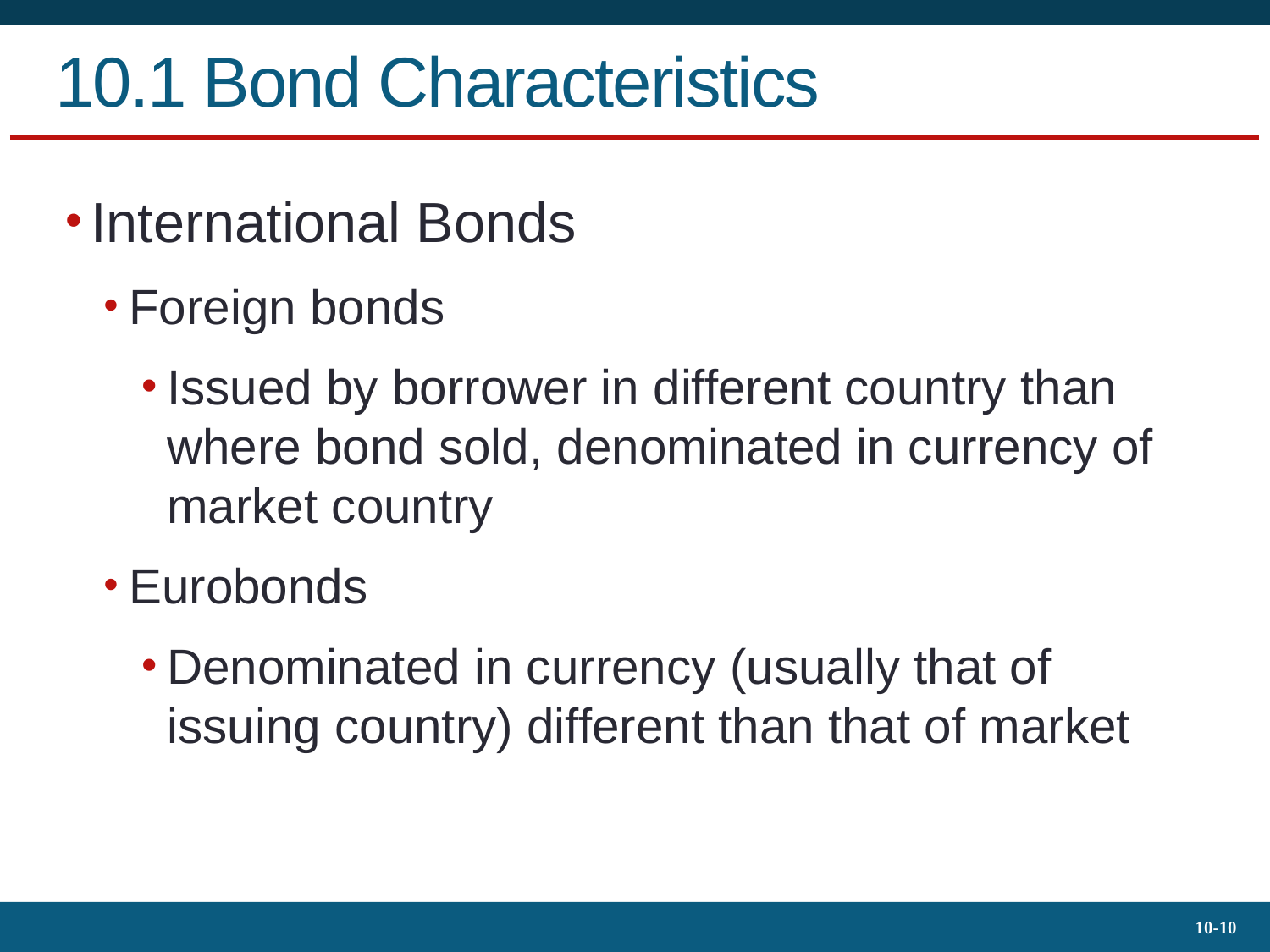

# 10.1 Bond Characteristics
International Bonds
Foreign bonds
Issued by borrower in different country than where bond sold, denominated in currency of market country
Eurobonds
Denominated in currency (usually that of issuing country) different than that of market